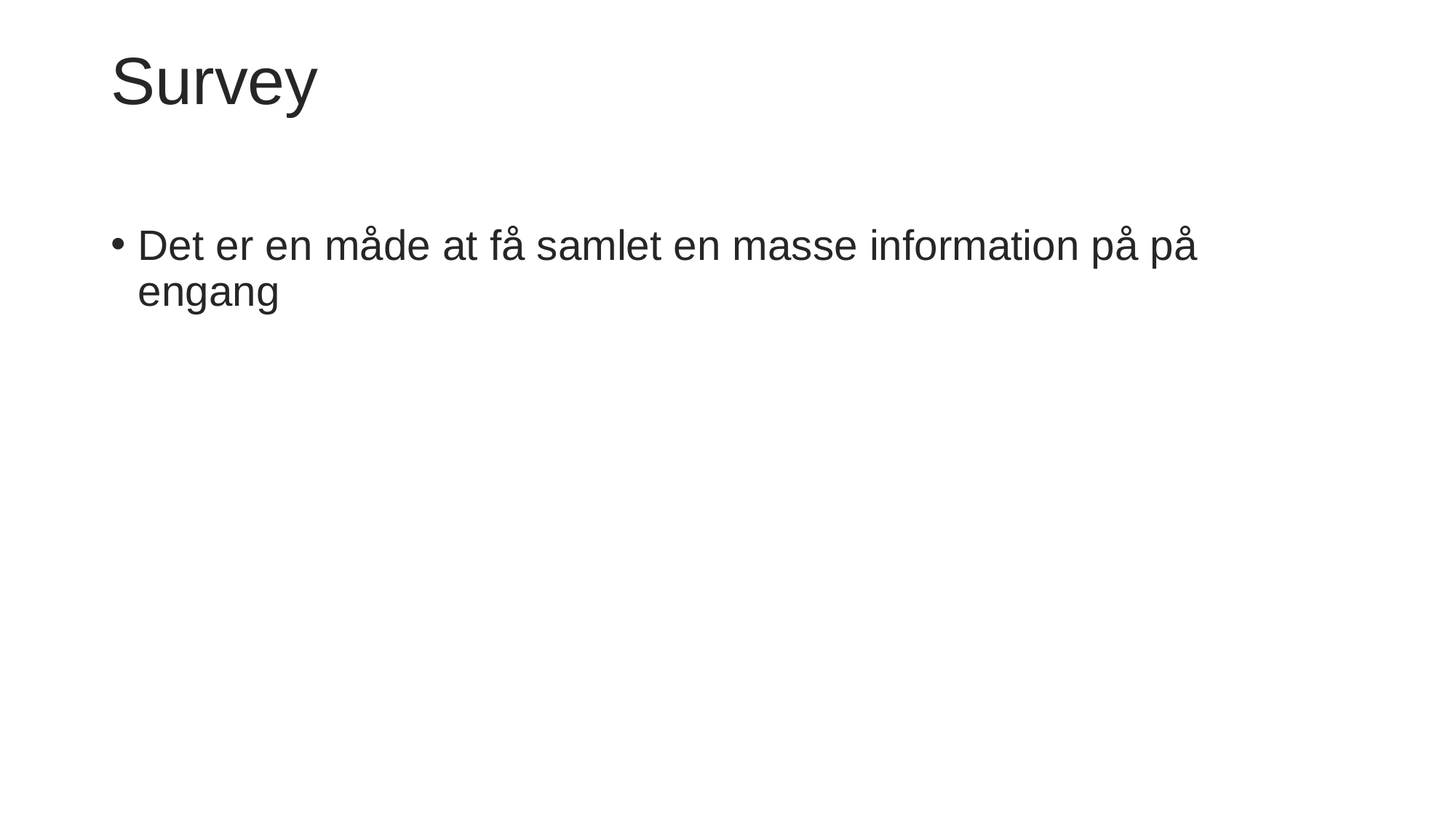

# Survey
Det er en måde at få samlet en masse information på på engang